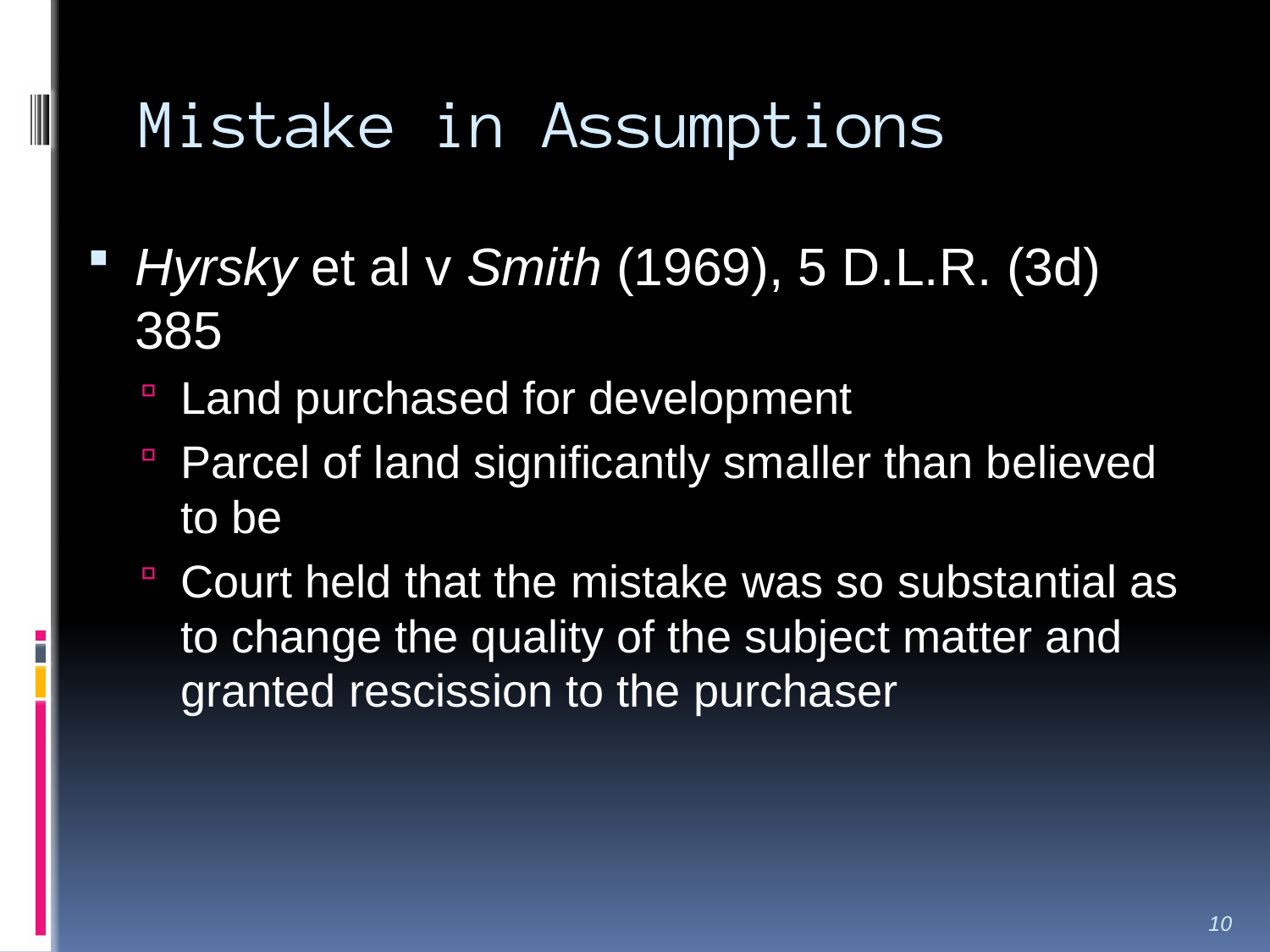

# Mistake in Assumptions
Hyrsky et al v Smith (1969), 5 D.L.R. (3d) 385
Land purchased for development
Parcel of land significantly smaller than believed to be
Court held that the mistake was so substantial as to change the quality of the subject matter and granted rescission to the purchaser

10